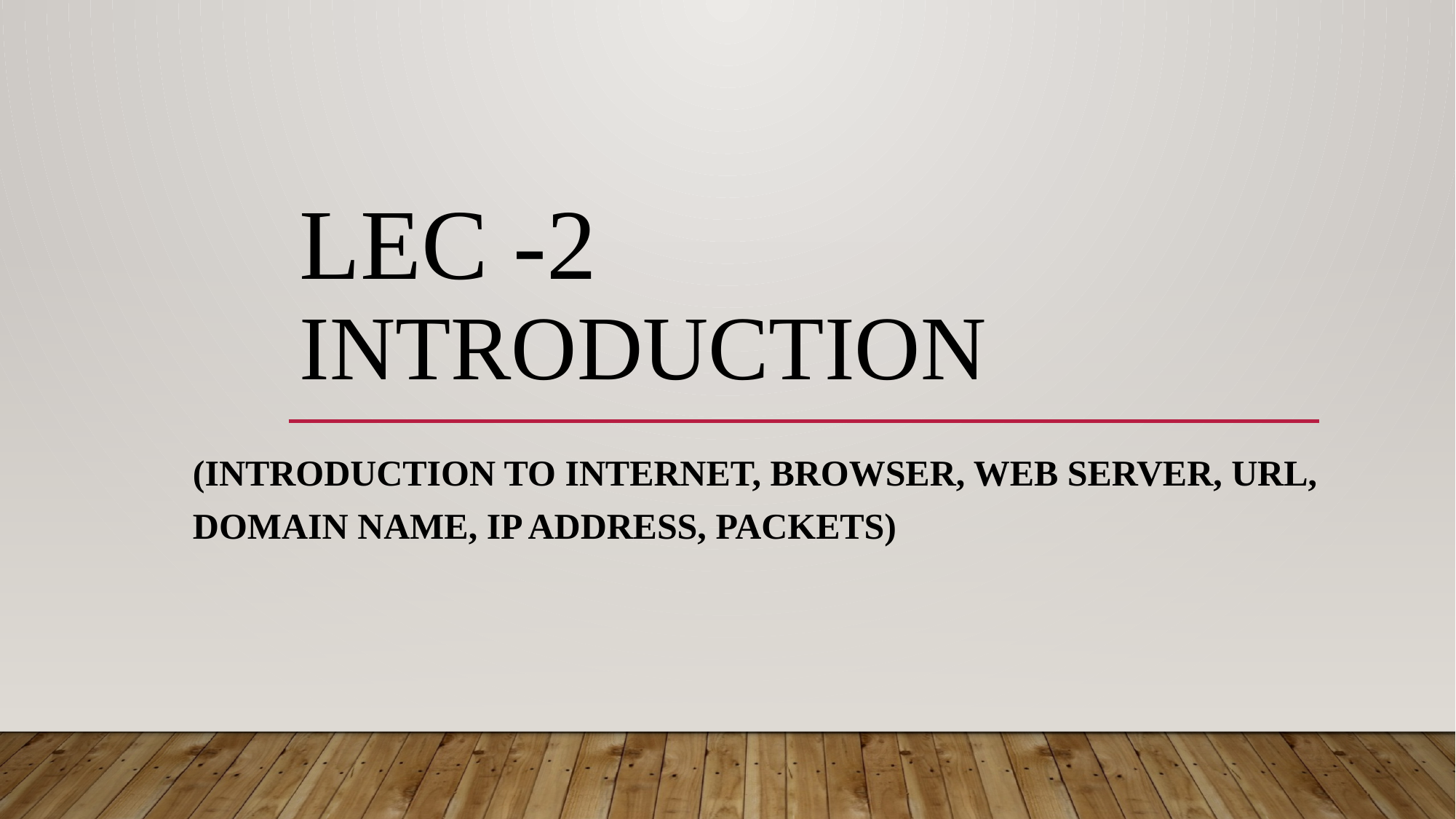

# LEC -2   INTRODUCTION
(Introduction to internet, browser, web server, URL, domain name, IP address, packets)